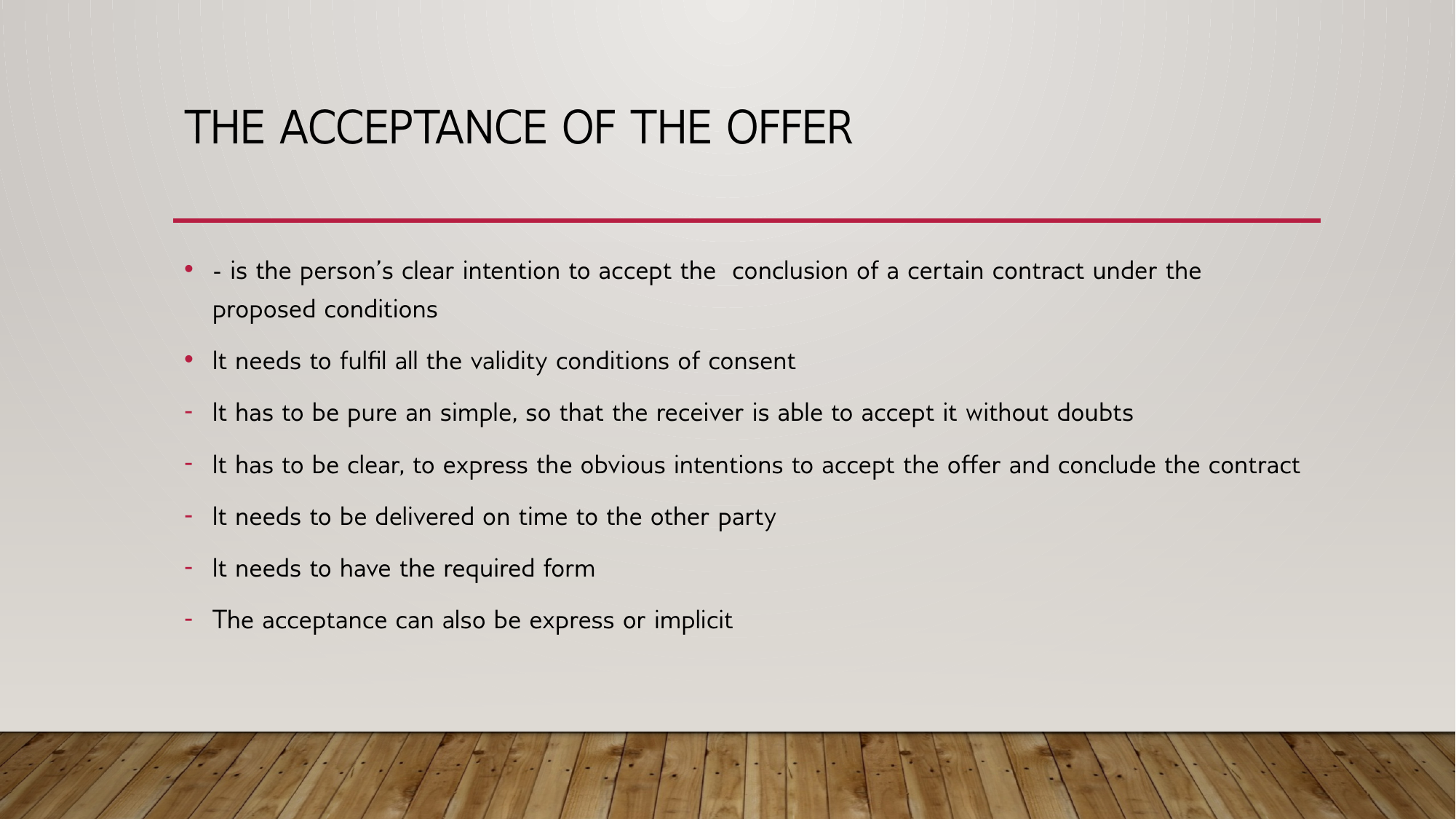

# The acceptance of the offer
- is the person’s clear intention to accept the  conclusion of a certain contract under the proposed conditions
It needs to fulfil all the validity conditions of consent
It has to be pure an simple, so that the receiver is able to accept it without doubts
It has to be clear, to express the obvious intentions to accept the offer and conclude the contract
It needs to be delivered on time to the other party
It needs to have the required form
The acceptance can also be express or implicit